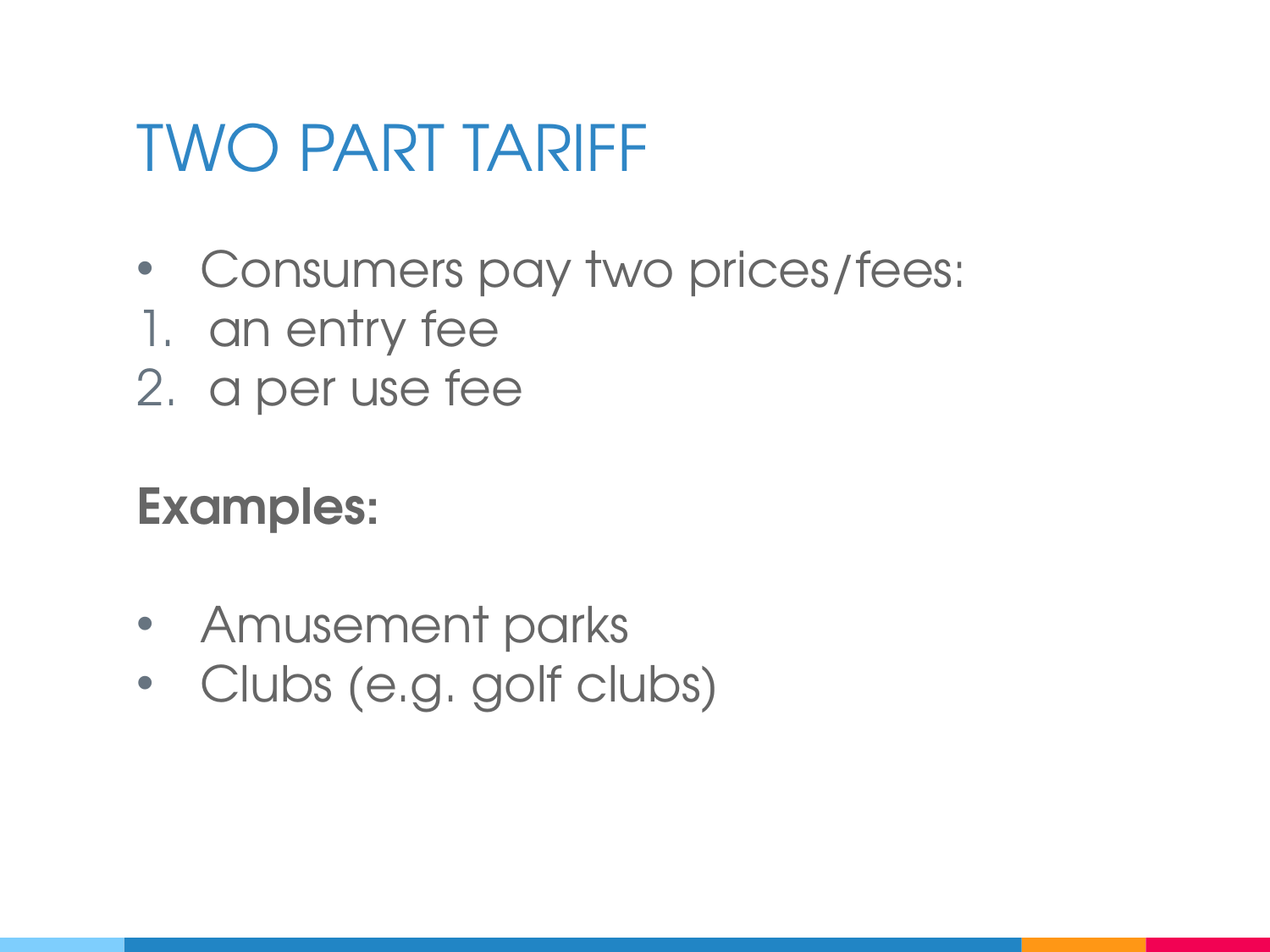

# TWO PART TARIFF
Consumers pay two prices/fees:
an entry fee
a per use fee

Examples:

Amusement parks
Clubs (e.g. golf clubs)